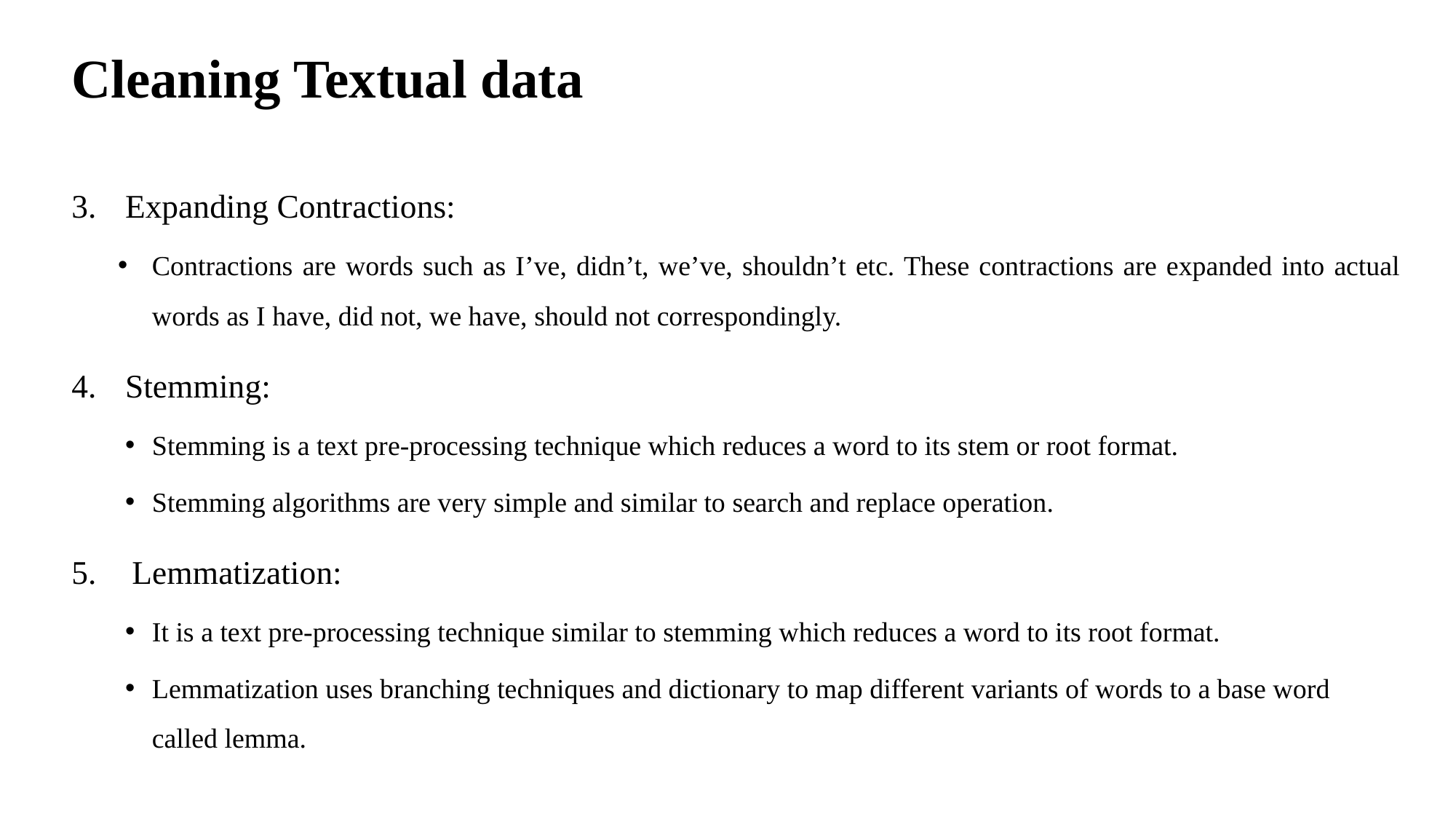

# Cleaning Textual data
Expanding Contractions:
Contractions are words such as I’ve, didn’t, we’ve, shouldn’t etc. These contractions are expanded into actual words as I have, did not, we have, should not correspondingly.
Stemming:
Stemming is a text pre-processing technique which reduces a word to its stem or root format.
Stemming algorithms are very simple and similar to search and replace operation.
Lemmatization:
It is a text pre-processing technique similar to stemming which reduces a word to its root format.
Lemmatization uses branching techniques and dictionary to map different variants of words to a base word called lemma.